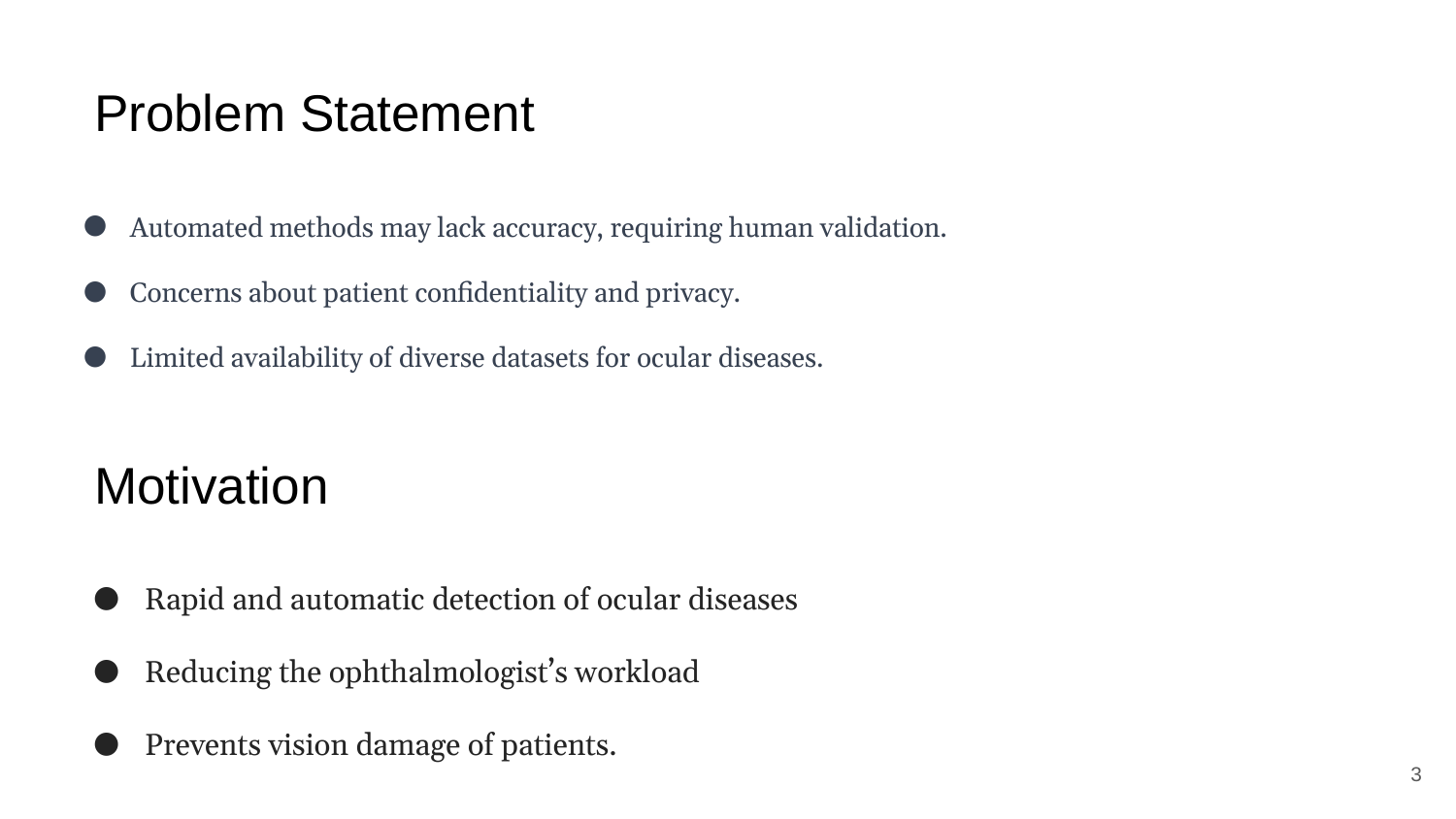

# Problem Statement
Automated methods may lack accuracy, requiring human validation.
Concerns about patient confidentiality and privacy.
Limited availability of diverse datasets for ocular diseases.
Motivation
Rapid and automatic detection of ocular diseases
Reducing the ophthalmologist’s workload
Prevents vision damage of patients.
3